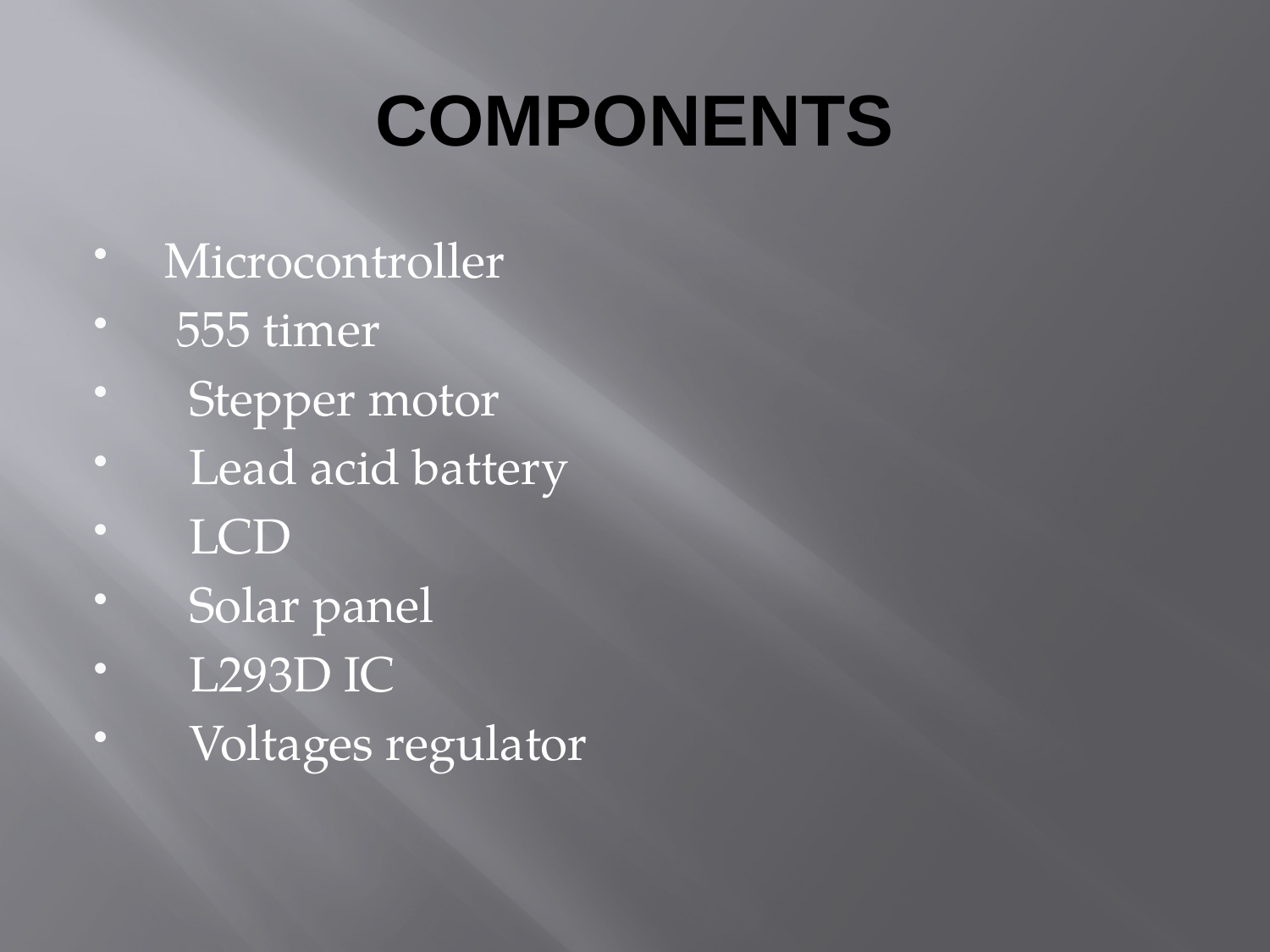

# COMPONENTS
 Microcontroller
  555 timer
   Stepper motor
   Lead acid battery
   LCD
   Solar panel
   L293D IC
   Voltages regulator